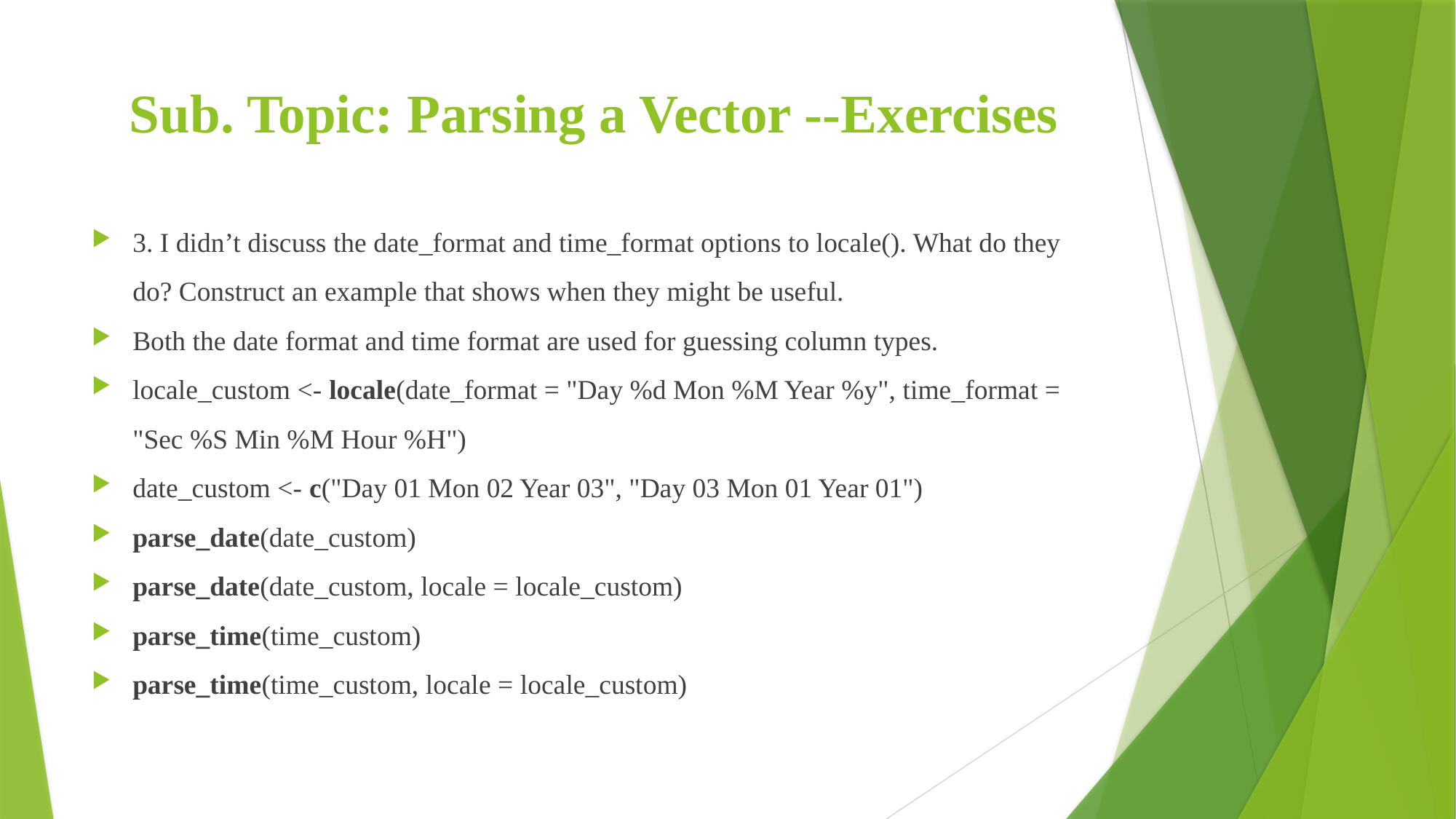

# Sub. Topic: Parsing a Vector --Exercises
3. I didn’t discuss the date_format and time_format options to locale(). What do they do? Construct an example that shows when they might be useful.
Both the date format and time format are used for guessing column types.
locale_custom <- locale(date_format = "Day %d Mon %M Year %y", time_format = "Sec %S Min %M Hour %H")
date_custom <- c("Day 01 Mon 02 Year 03", "Day 03 Mon 01 Year 01")
parse_date(date_custom)
parse_date(date_custom, locale = locale_custom)
parse_time(time_custom)
parse_time(time_custom, locale = locale_custom)